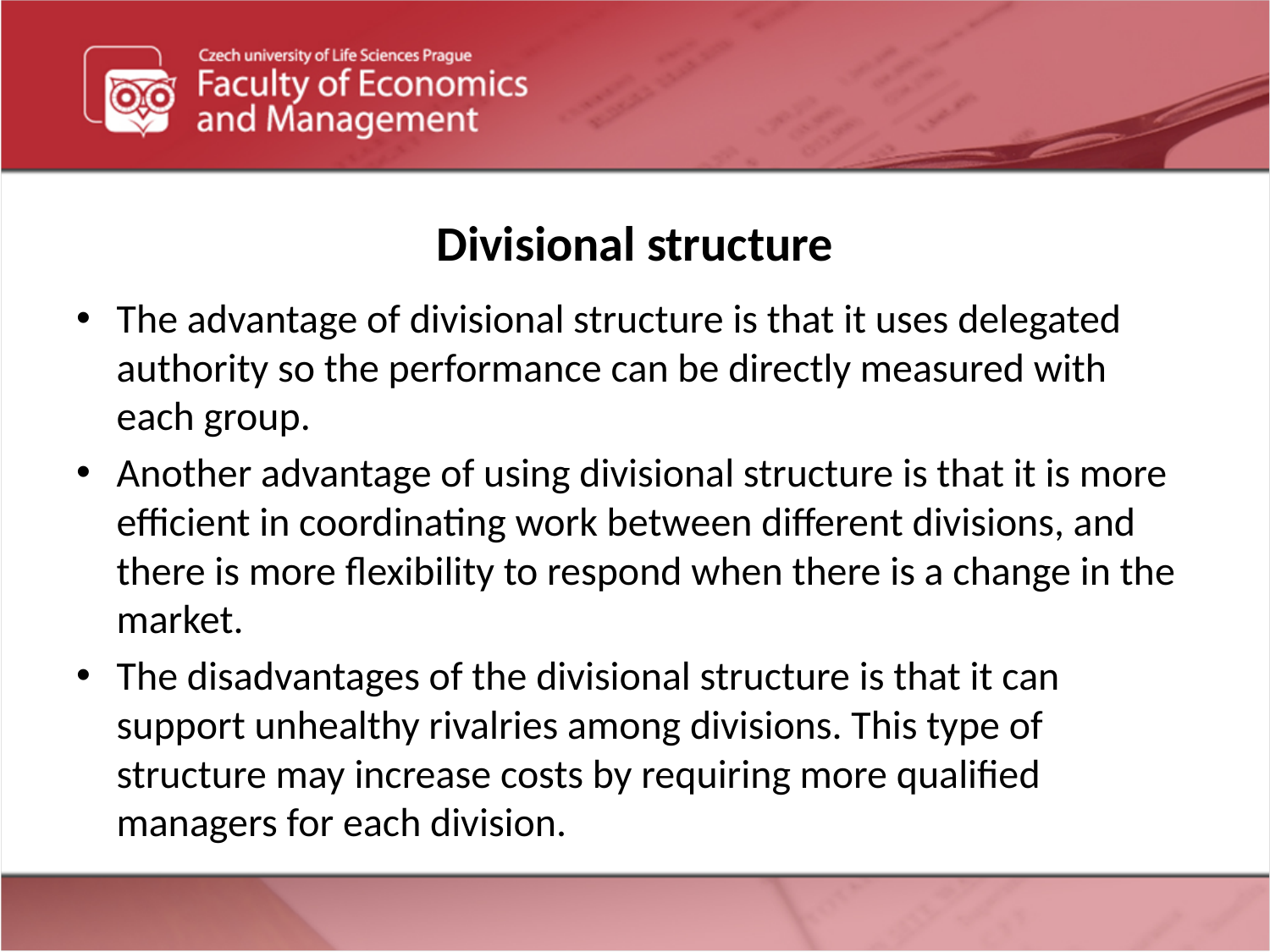

# Divisional structure
The advantage of divisional structure is that it uses delegated authority so the performance can be directly measured with each group.
Another advantage of using divisional structure is that it is more efficient in coordinating work between different divisions, and there is more flexibility to respond when there is a change in the market.
The disadvantages of the divisional structure is that it can support unhealthy rivalries among divisions. This type of structure may increase costs by requiring more qualified managers for each division.